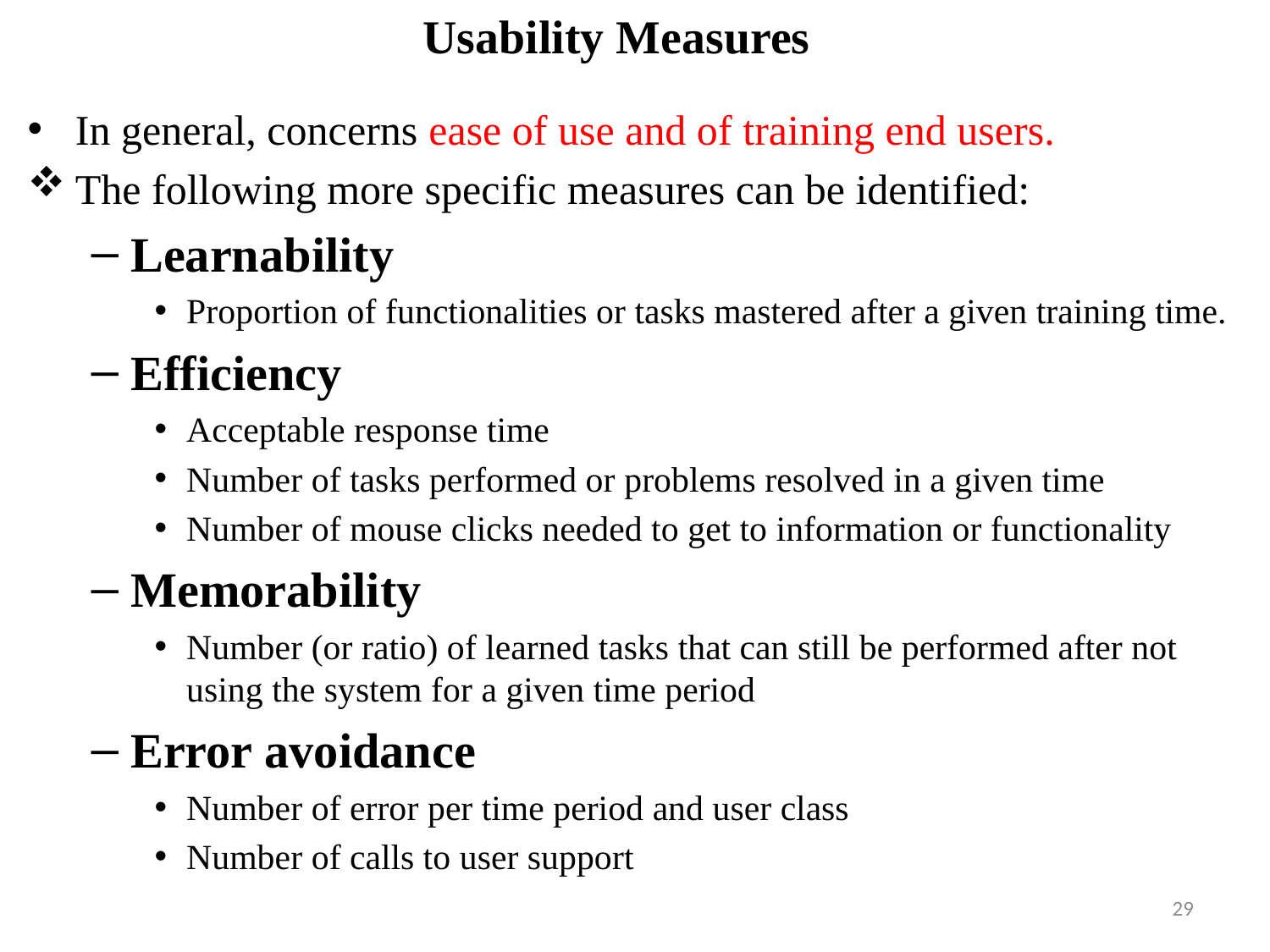

# Usability Measures
In general, concerns ease of use and of training end users.
The following more specific measures can be identified:
Learnability
Proportion of functionalities or tasks mastered after a given training time.
Efficiency
Acceptable response time
Number of tasks performed or problems resolved in a given time
Number of mouse clicks needed to get to information or functionality
Memorability
Number (or ratio) of learned tasks that can still be performed after not using the system for a given time period
Error avoidance
Number of error per time period and user class
Number of calls to user support

29